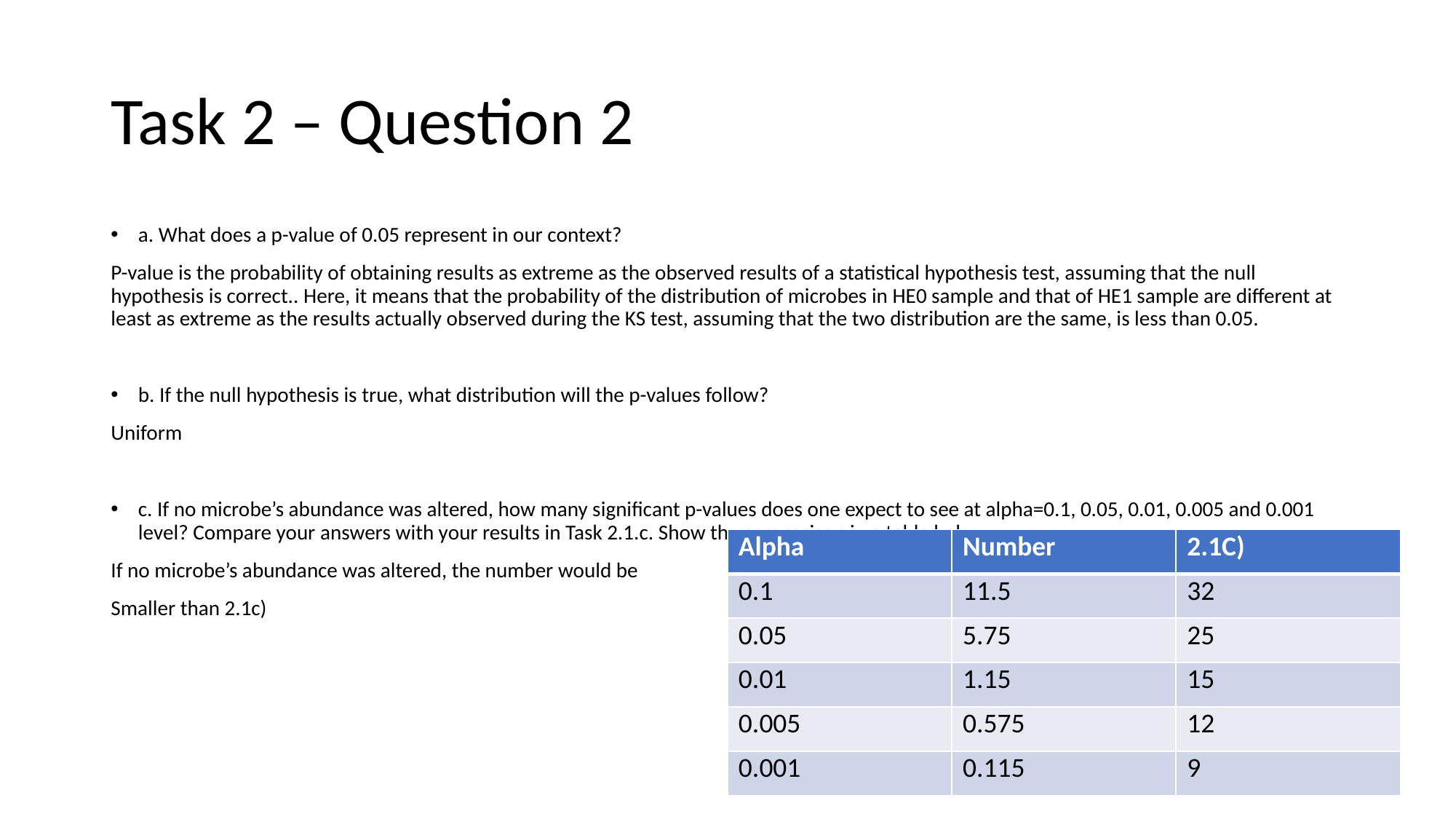

# Task 2 – Question 2
a. What does a p-value of 0.05 represent in our context?
P-value is the probability of obtaining results as extreme as the observed results of a statistical hypothesis test, assuming that the null hypothesis is correct.. Here, it means that the probability of the distribution of microbes in HE0 sample and that of HE1 sample are different at least as extreme as the results actually observed during the KS test, assuming that the two distribution are the same, is less than 0.05.

b. If the null hypothesis is true, what distribution will the p-values follow?
Uniform

c. If no microbe’s abundance was altered, how many significant p-values does one expect to see at alpha=0.1, 0.05, 0.01, 0.005 and 0.001 level? Compare your answers with your results in Task 2.1.c. Show the comparison in a table below:
If no microbe’s abundance was altered, the number would be
Smaller than 2.1c)
| Alpha | Number | 2.1C) |
| --- | --- | --- |
| 0.1 | 11.5 | 32 |
| 0.05 | 5.75 | 25 |
| 0.01 | 1.15 | 15 |
| 0.005 | 0.575 | 12 |
| 0.001 | 0.115 | 9 |